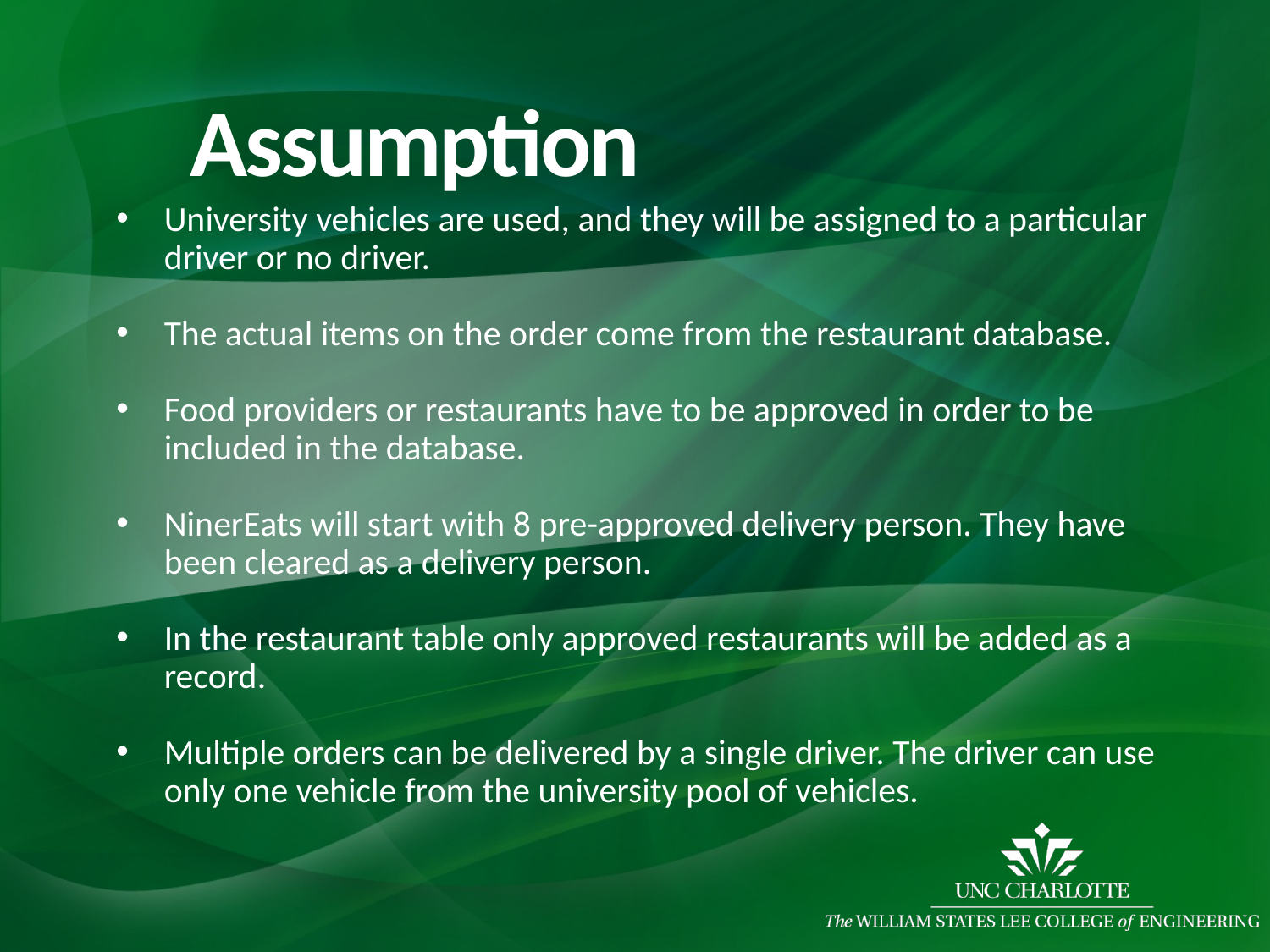

# Assumption
University vehicles are used, and they will be assigned to a particular driver or no driver.

The actual items on the order come from the restaurant database.

Food providers or restaurants have to be approved in order to be included in the database.

NinerEats will start with 8 pre-approved delivery person. They have been cleared as a delivery person.

In the restaurant table only approved restaurants will be added as a record.

Multiple orders can be delivered by a single driver. The driver can use only one vehicle from the university pool of vehicles.